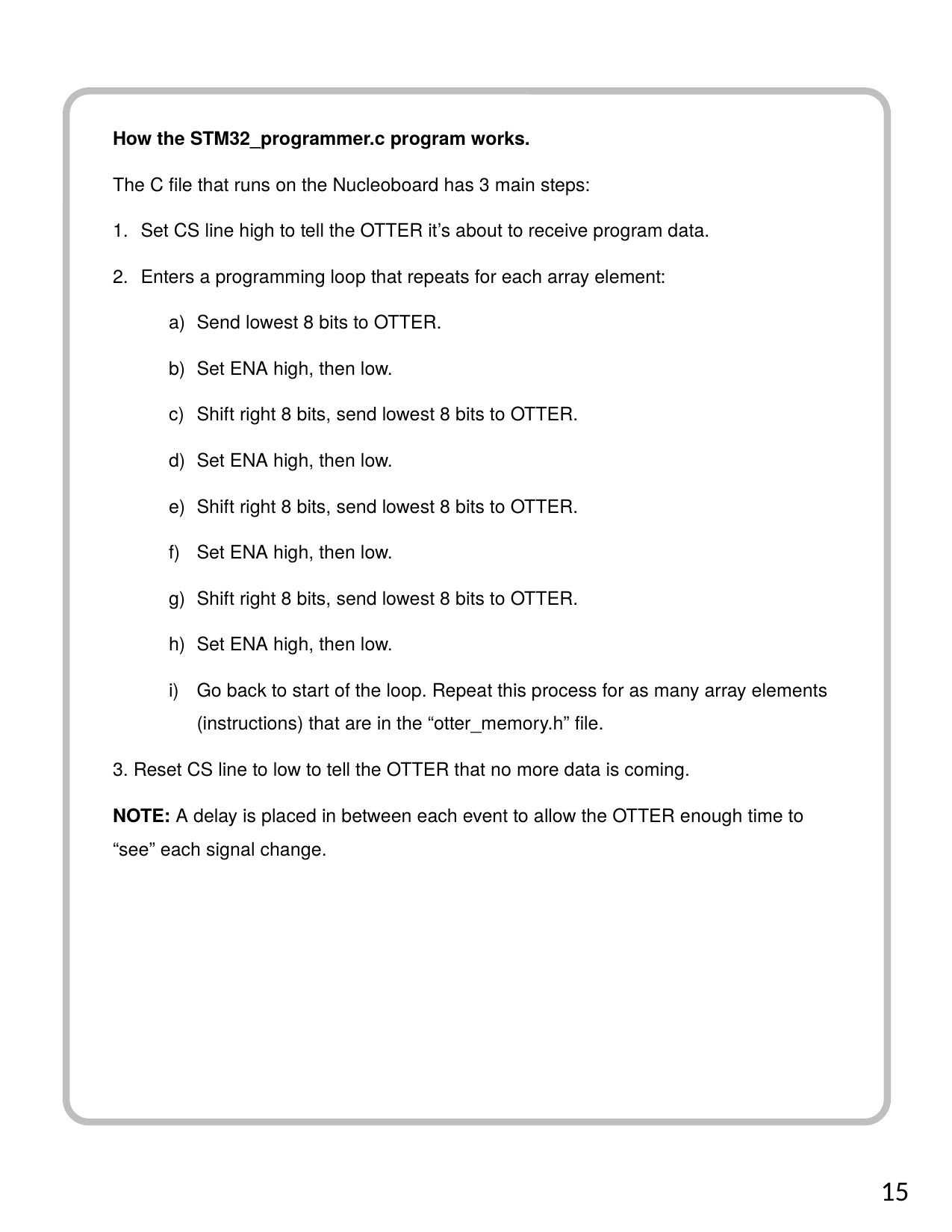

How the STM32_programmer.c program works.
The C file that runs on the Nucleoboard has 3 main steps:
Set CS line high to tell the OTTER it’s about to receive program data.
Enters a programming loop that repeats for each array element:
Send lowest 8 bits to OTTER.
Set ENA high, then low.
Shift right 8 bits, send lowest 8 bits to OTTER.
Set ENA high, then low.
Shift right 8 bits, send lowest 8 bits to OTTER.
Set ENA high, then low.
Shift right 8 bits, send lowest 8 bits to OTTER.
Set ENA high, then low.
Go back to start of the loop. Repeat this process for as many array elements (instructions) that are in the “otter_memory.h” file.
3. Reset CS line to low to tell the OTTER that no more data is coming.
NOTE: A delay is placed in between each event to allow the OTTER enough time to “see” each signal change.

15